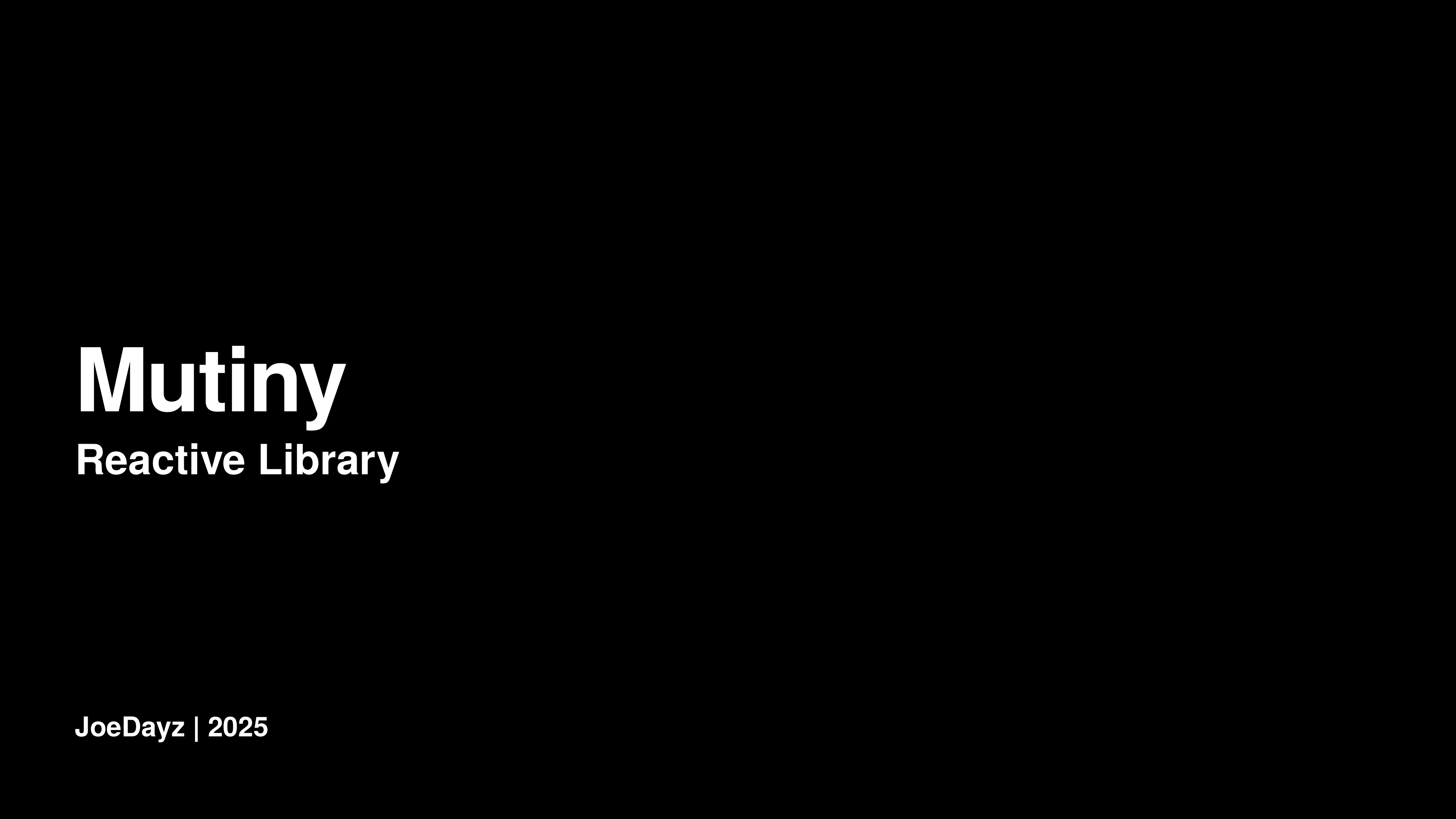

# Mutiny
Reactive Library
JoeDayz | 2025